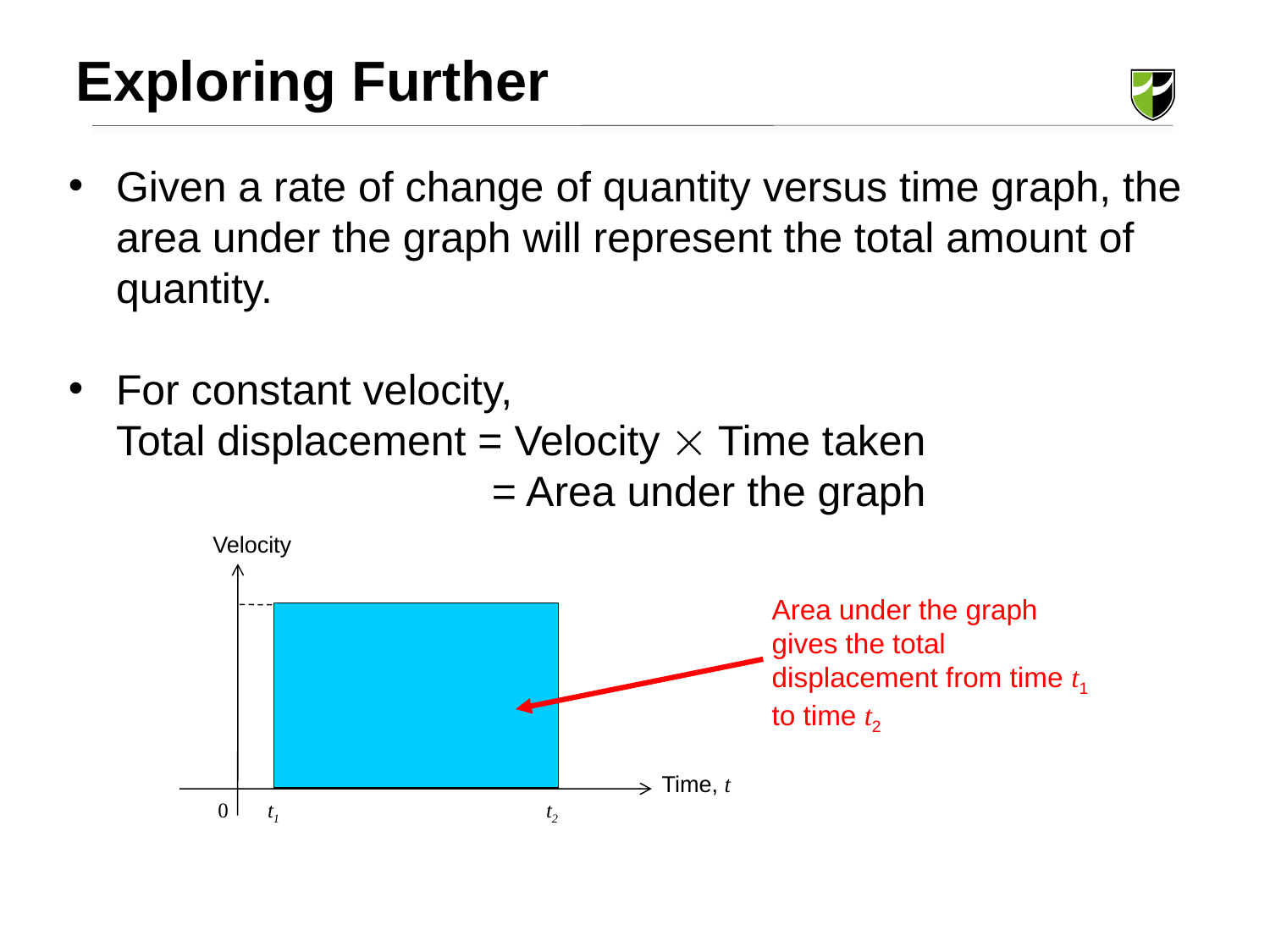

Exploring Further
Given a rate of change of quantity versus time graph, the area under the graph will represent the total amount of quantity.

For constant velocity,
	Total displacement = Velocity × Time taken
                         = Area under the graph

Velocity
Area under the graph gives the total displacement from time t1 to time t2

Time, t

0
t2
t1